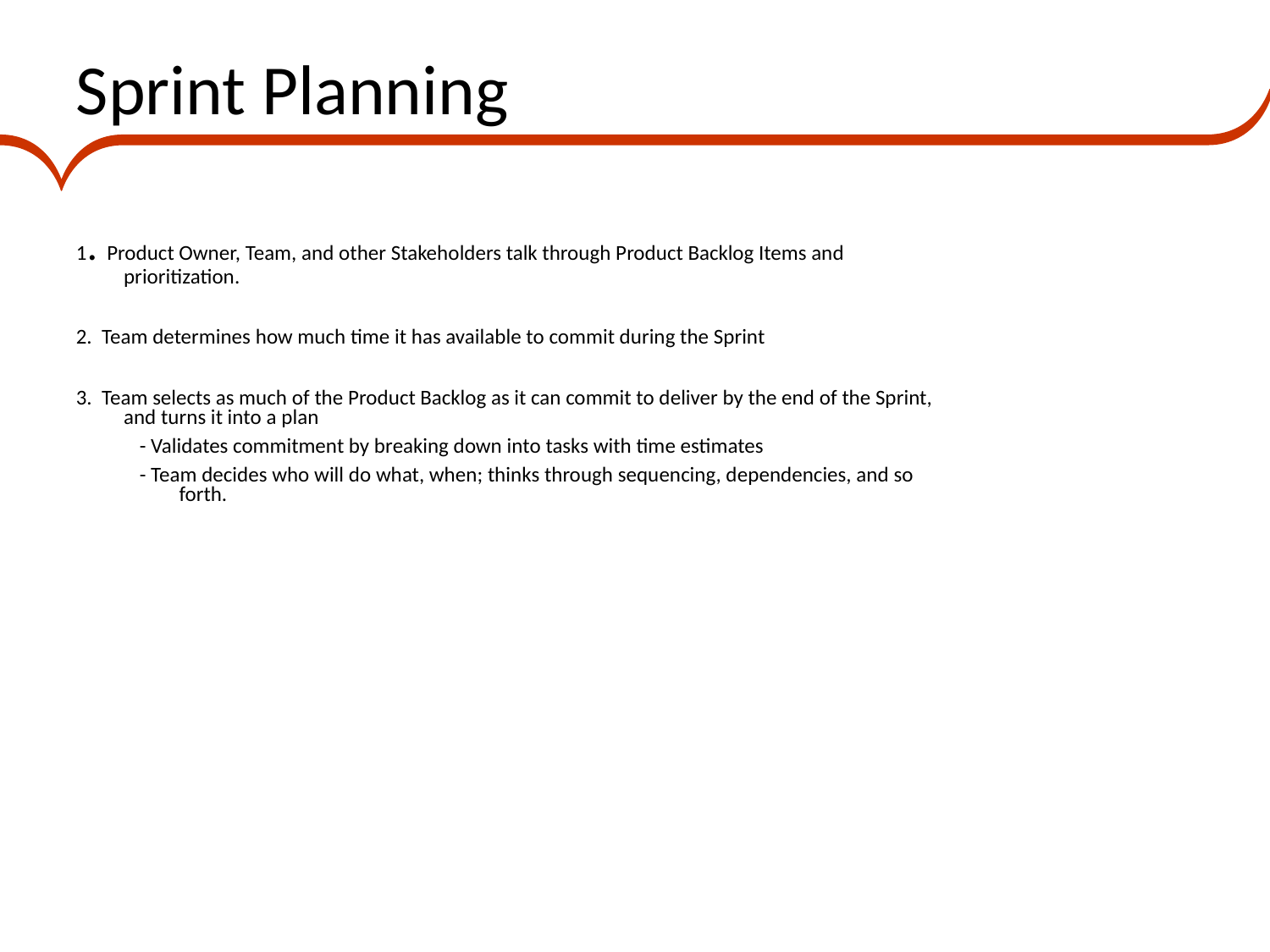

Sprint Planning

1. Product Owner, Team, and other Stakeholders talk through Product Backlog Items and prioritization.

2.  Team determines how much time it has available to commit during the Sprint

3.  Team selects as much of the Product Backlog as it can commit to deliver by the end of the Sprint, and turns it into a plan
- Validates commitment by breaking down into tasks with time estimates
- Team decides who will do what, when; thinks through sequencing, dependencies, and so forth.